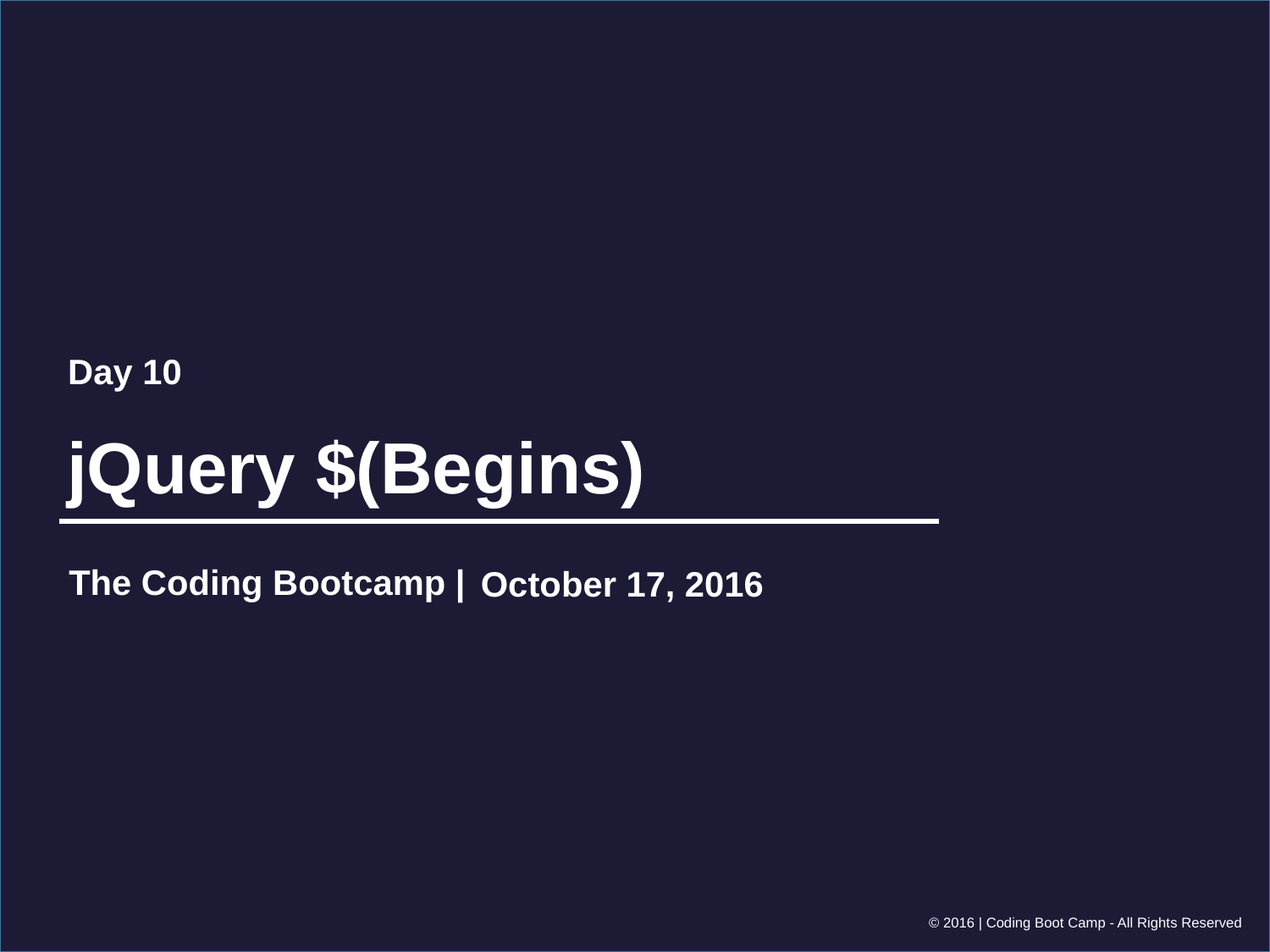

Day 10
# jQuery $(Begins)
October 17, 2016